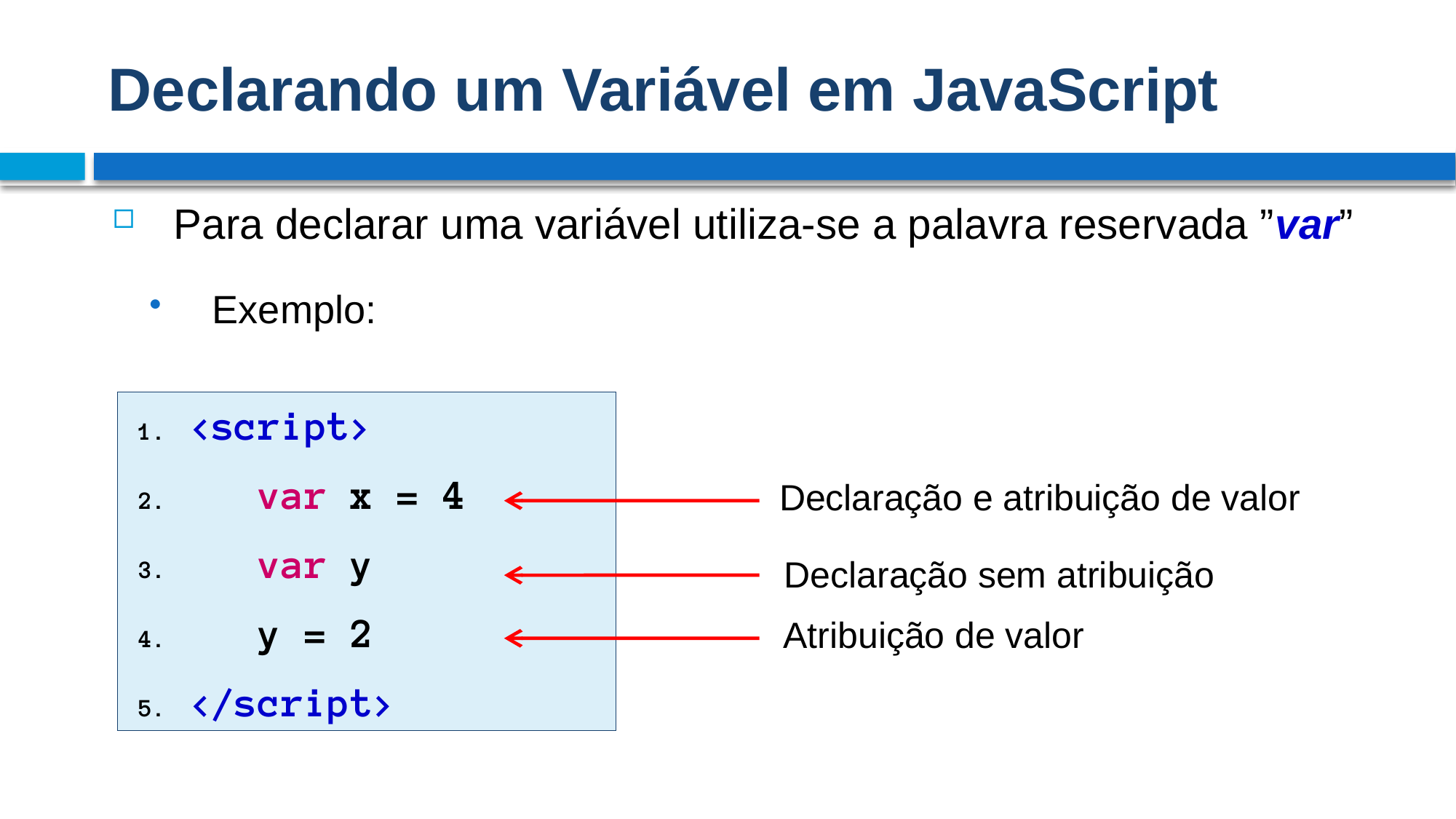

# Declarando um Variável em JavaScript
22
Para declarar uma variável utiliza-se a palavra reservada ”var”
Exemplo:
<script>
   var x = 4
   var y
   y = 2
</script>
Declaração e atribuição de valor

Declaração sem atribuição

Atribuição de valor